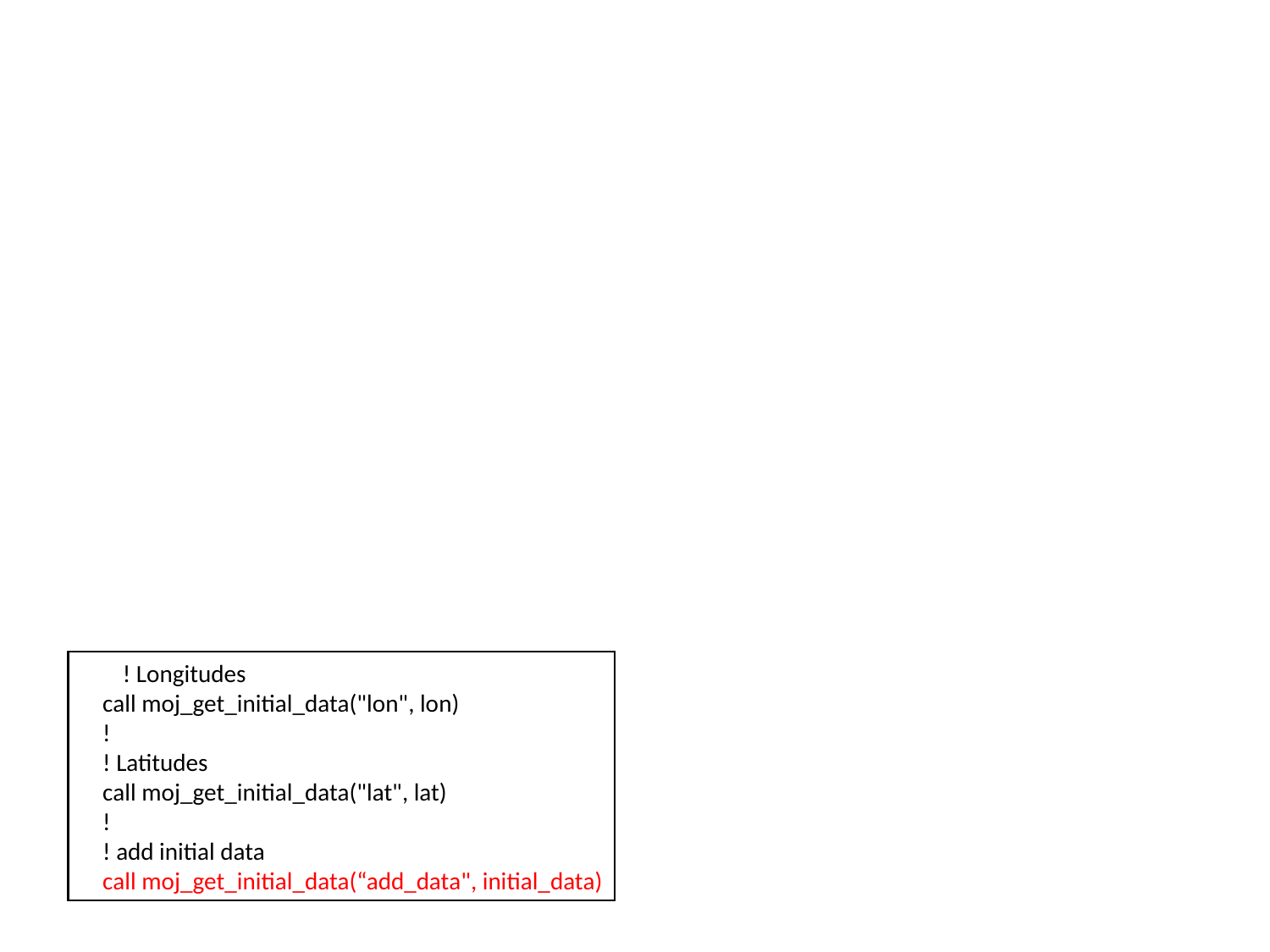

! Longitudes
    call moj_get_initial_data("lon", lon)
    !
    ! Latitudes
    call moj_get_initial_data("lat", lat)
    !
    ! add initial data
    call moj_get_initial_data(“add_data", initial_data)